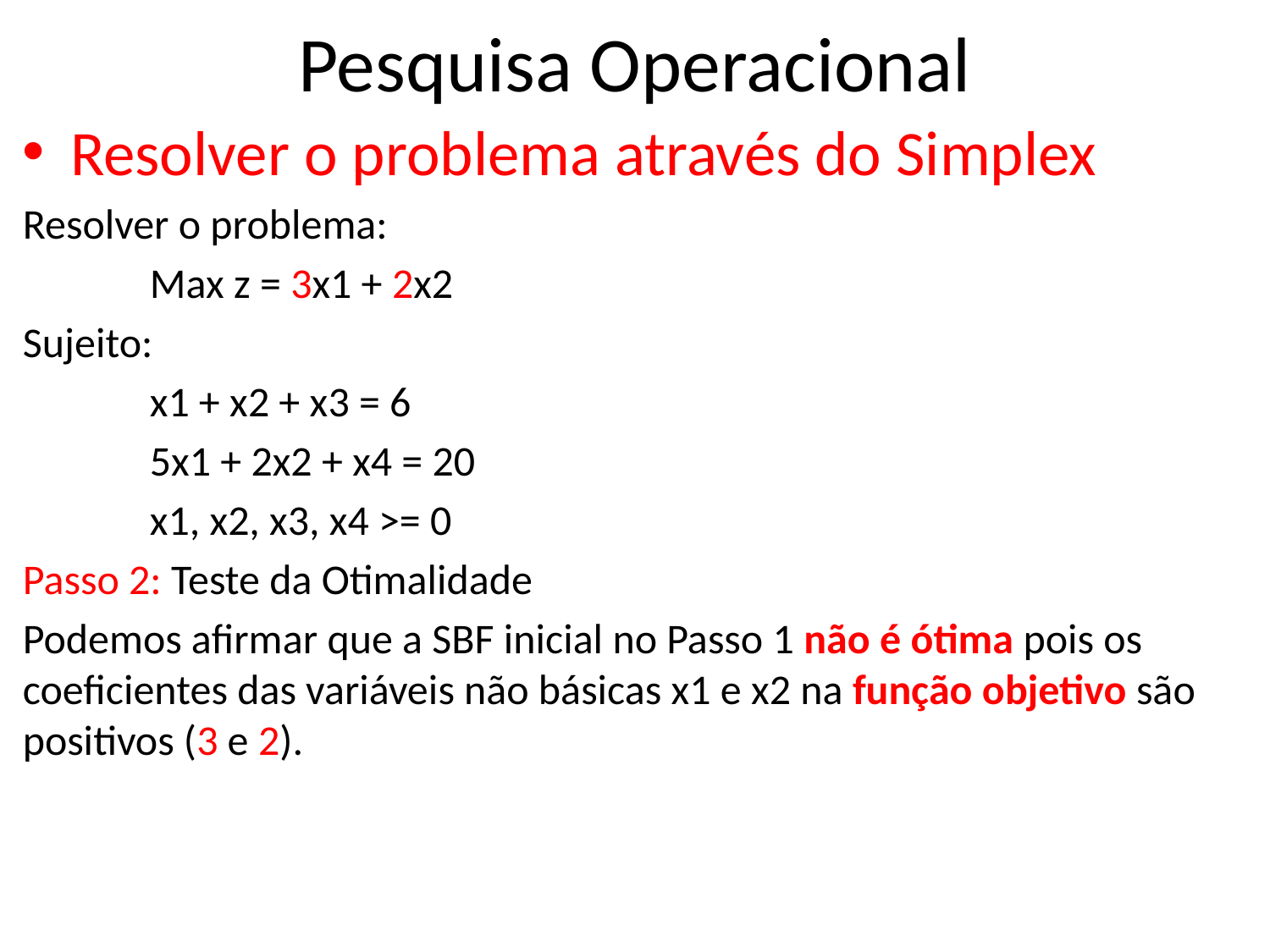

# Pesquisa Operacional
Resolver o problema através do Simplex
Resolver o problema:
	Max z = 3x1 + 2x2
Sujeito:
	x1 + x2 + x3 = 6
	5x1 + 2x2 + x4 = 20
	x1, x2, x3, x4 >= 0
Passo 2: Teste da Otimalidade
Podemos afirmar que a SBF inicial no Passo 1 não é ótima pois os coeficientes das variáveis não básicas x1 e x2 na função objetivo são positivos (3 e 2).